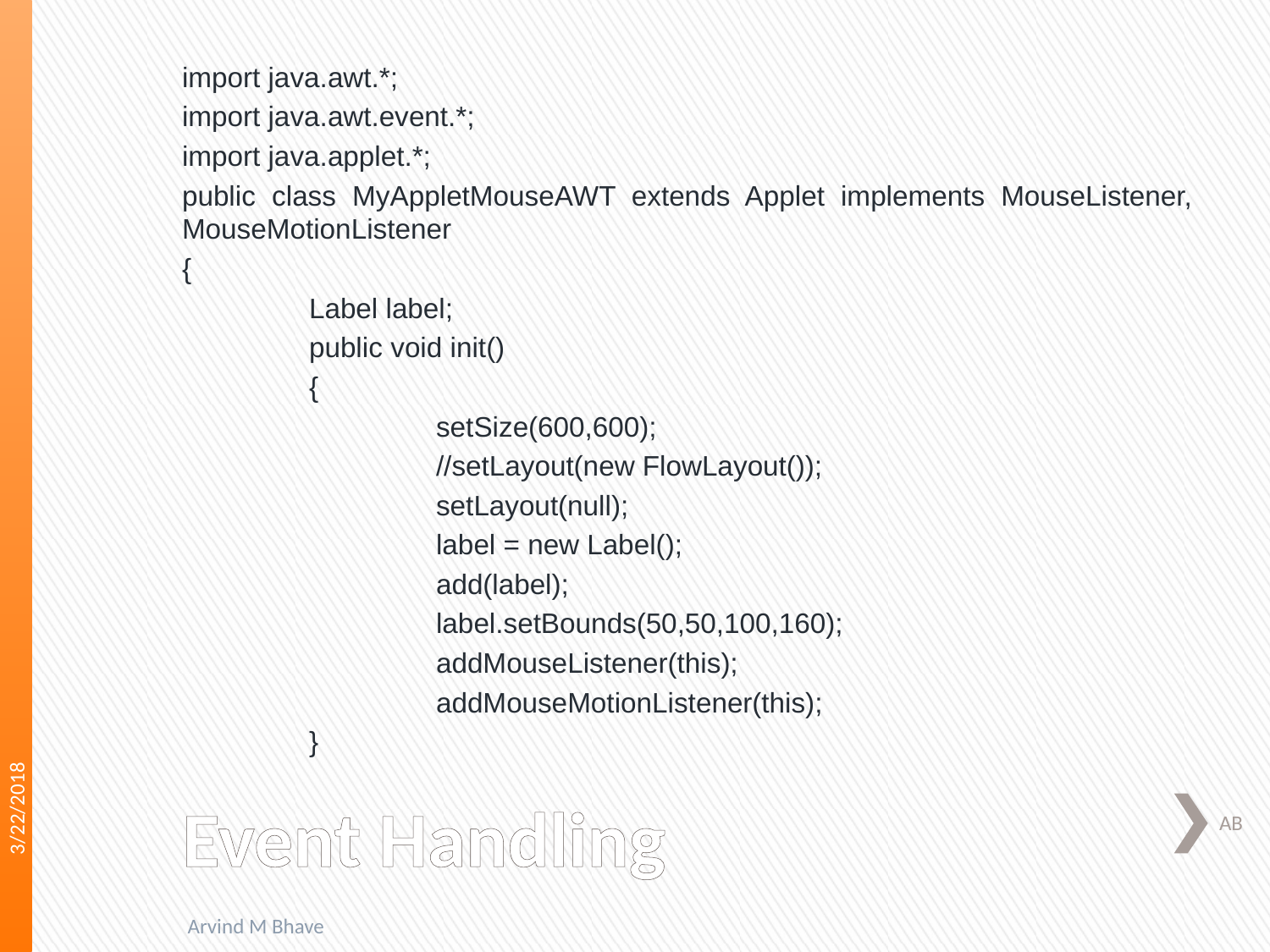

import java.awt.*;
import java.awt.event.*;
import java.applet.*;
public class MyAppletMouseAWT extends Applet implements MouseListener, MouseMotionListener
{
	Label label;
	public void init()
	{
		setSize(600,600);
		//setLayout(new FlowLayout());
		setLayout(null);
		label = new Label();
		add(label);
		label.setBounds(50,50,100,160);
		addMouseListener(this);
		addMouseMotionListener(this);
	}

3/22/2018
# Event Handling
AB
Arvind M Bhave